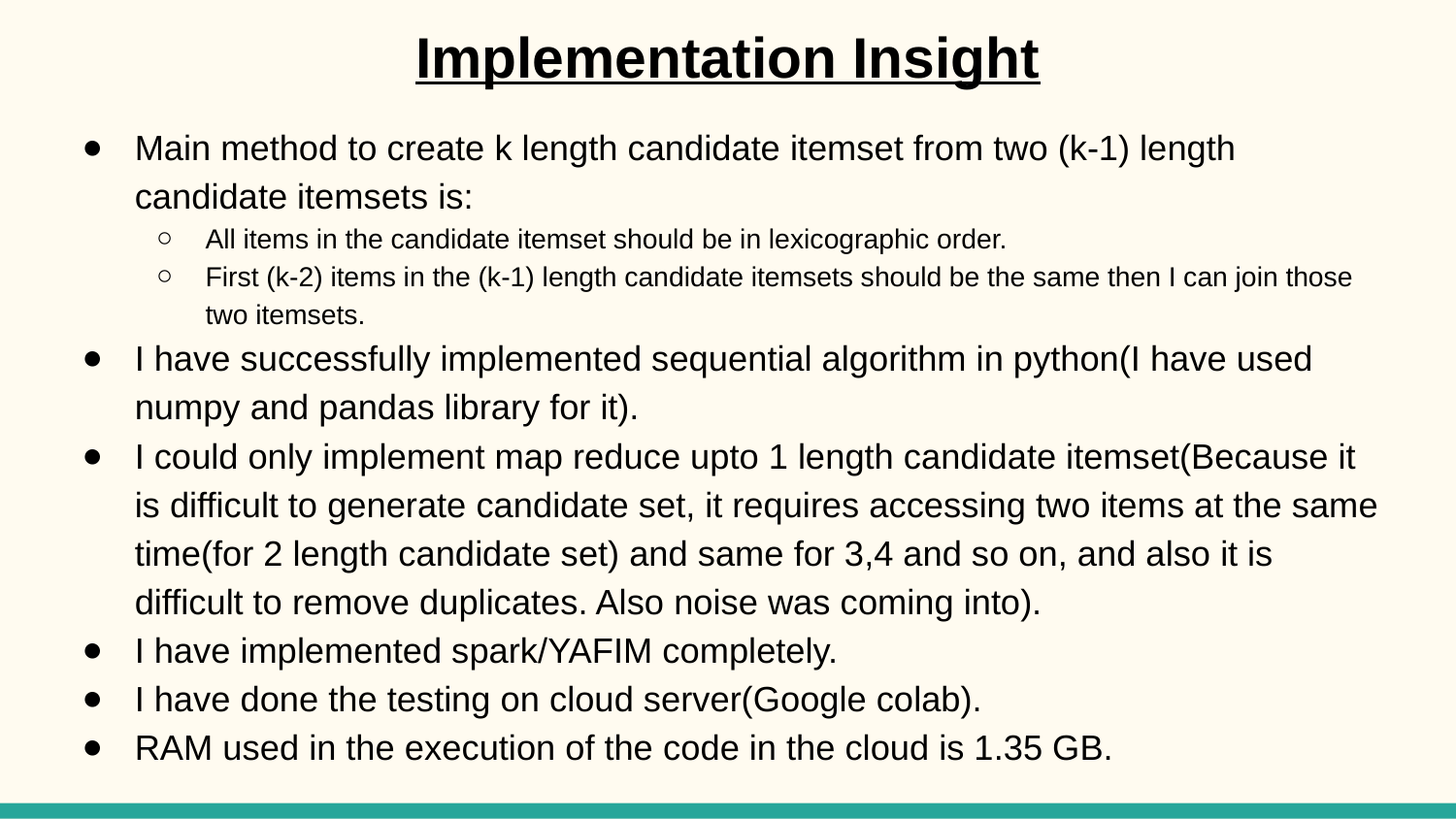

# Implementation Insight
Main method to create k length candidate itemset from two (k-1) length candidate itemsets is:
All items in the candidate itemset should be in lexicographic order.
First (k-2) items in the (k-1) length candidate itemsets should be the same then I can join those two itemsets.
I have successfully implemented sequential algorithm in python(I have used numpy and pandas library for it).
I could only implement map reduce upto 1 length candidate itemset(Because it is difficult to generate candidate set, it requires accessing two items at the same time(for 2 length candidate set) and same for 3,4 and so on, and also it is difficult to remove duplicates. Also noise was coming into).
I have implemented spark/YAFIM completely.
I have done the testing on cloud server(Google colab).
RAM used in the execution of the code in the cloud is 1.35 GB.